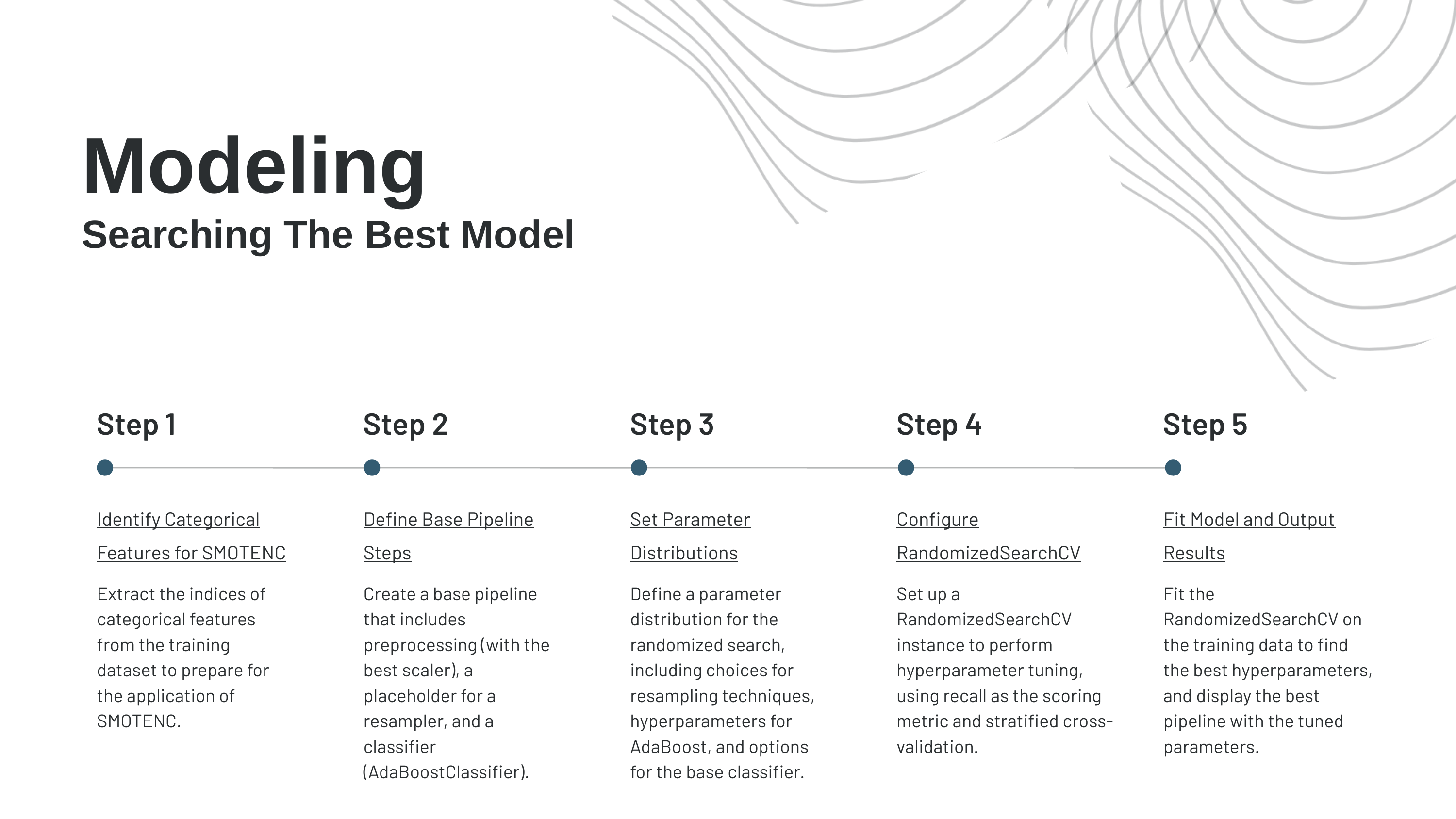

Modeling
Searching The Best Model
Step 1
Step 2
Step 3
Step 4
Step 5

Identify Categorical Features for SMOTENC
Extract the indices of categorical features from the training dataset to prepare for the application of SMOTENC.
Define Base Pipeline Steps
Create a base pipeline that includes preprocessing (with the best scaler), a placeholder for a resampler, and a classifier (AdaBoostClassifier).
Set Parameter Distributions
Define a parameter distribution for the randomized search, including choices for resampling techniques, hyperparameters for AdaBoost, and options for the base classifier.
Configure RandomizedSearchCV
Set up a RandomizedSearchCV instance to perform hyperparameter tuning, using recall as the scoring metric and stratified cross-validation.
Fit Model and Output Results
Fit the RandomizedSearchCV on the training data to find the best hyperparameters, and display the best pipeline with the tuned parameters.